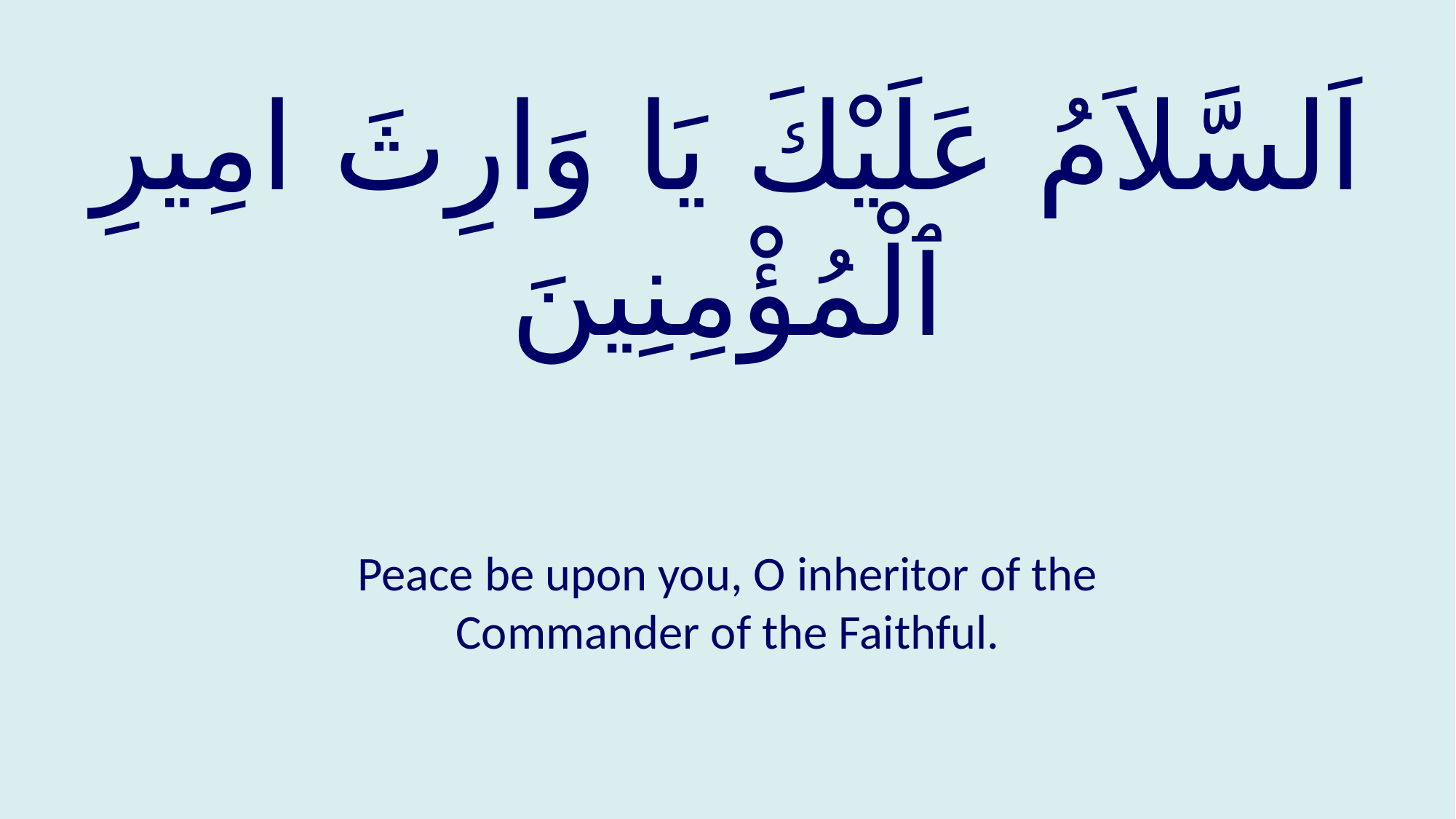

# اَلسَّلاَمُ عَلَيْكَ يَا وَارِثَ امِيرِ ٱلْمُؤْمِنِينَ
Peace be upon you, O inheritor of the Commander of the Faithful.